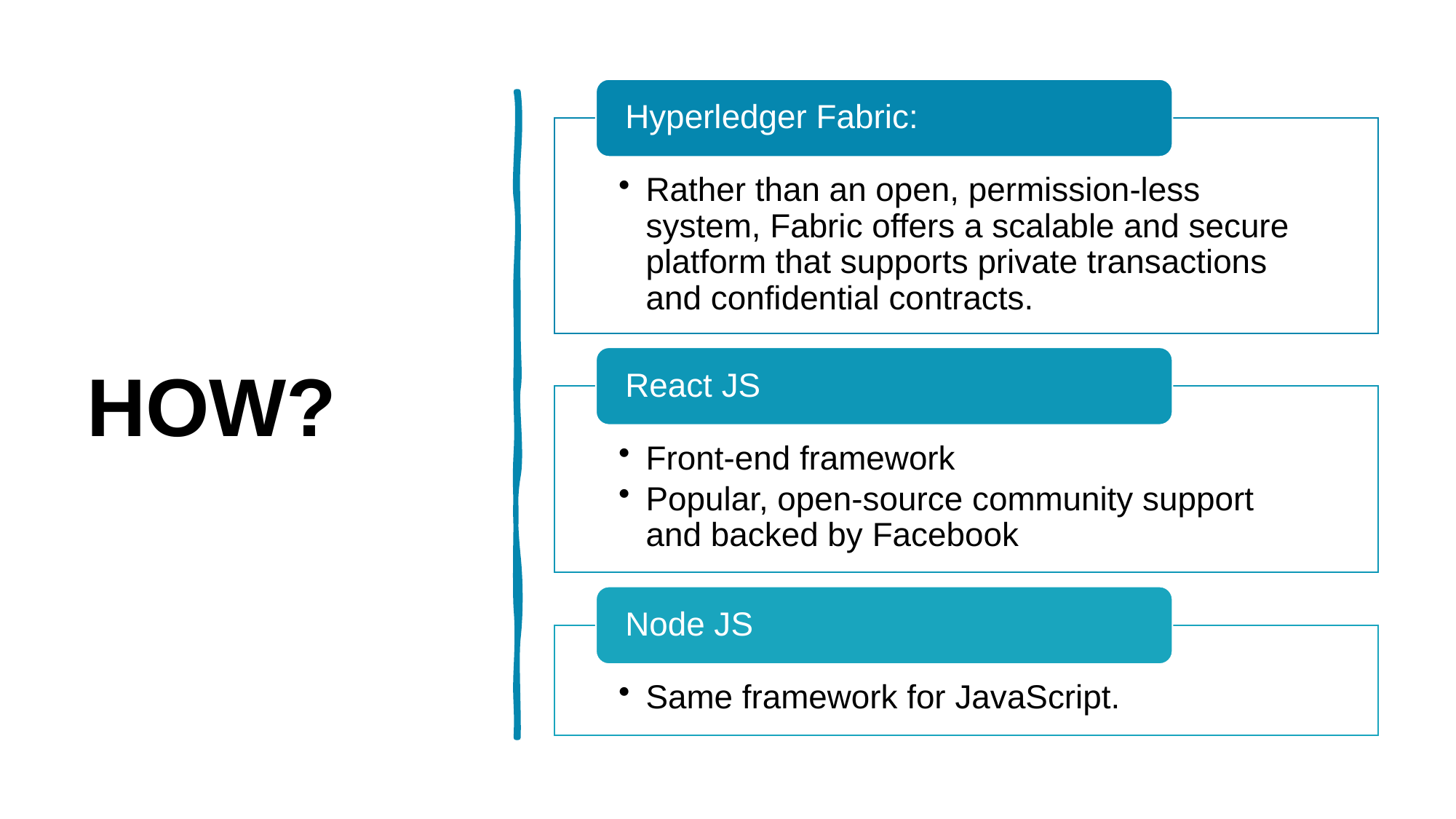

Rather than an open, permission-less system, Fabric offers a scalable and secure platform that supports private transactions and confidential contracts.
Hyperledger Fabric:
Front-end framework
Popular, open-source community support and backed by Facebook
React JS
Same framework for JavaScript.
Node JS
HOW?